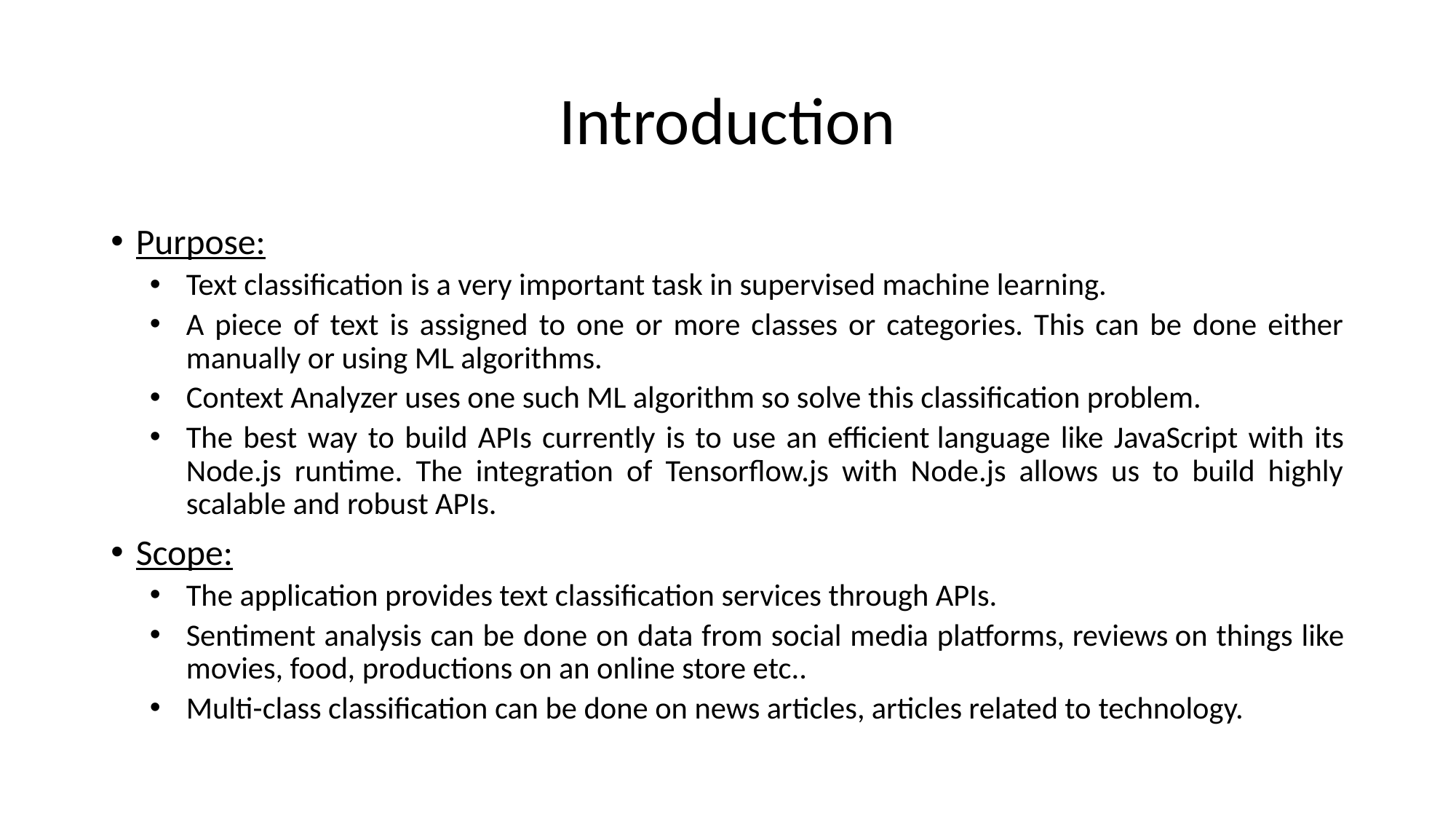

# Introduction
Purpose:
Text classification is a very important task in supervised machine learning.
A piece of text is assigned to one or more classes or categories. This can be done either manually or using ML algorithms.
Context Analyzer uses one such ML algorithm so solve this classification problem.
The best way to build APIs currently is to use an efficient language like JavaScript with its Node.js runtime. The integration of Tensorflow.js with Node.js allows us to build highly scalable and robust APIs.
Scope:
The application provides text classification services through APIs.
Sentiment analysis can be done on data from social media platforms, reviews on things like movies, food, productions on an online store etc..
Multi-class classification can be done on news articles, articles related to technology.